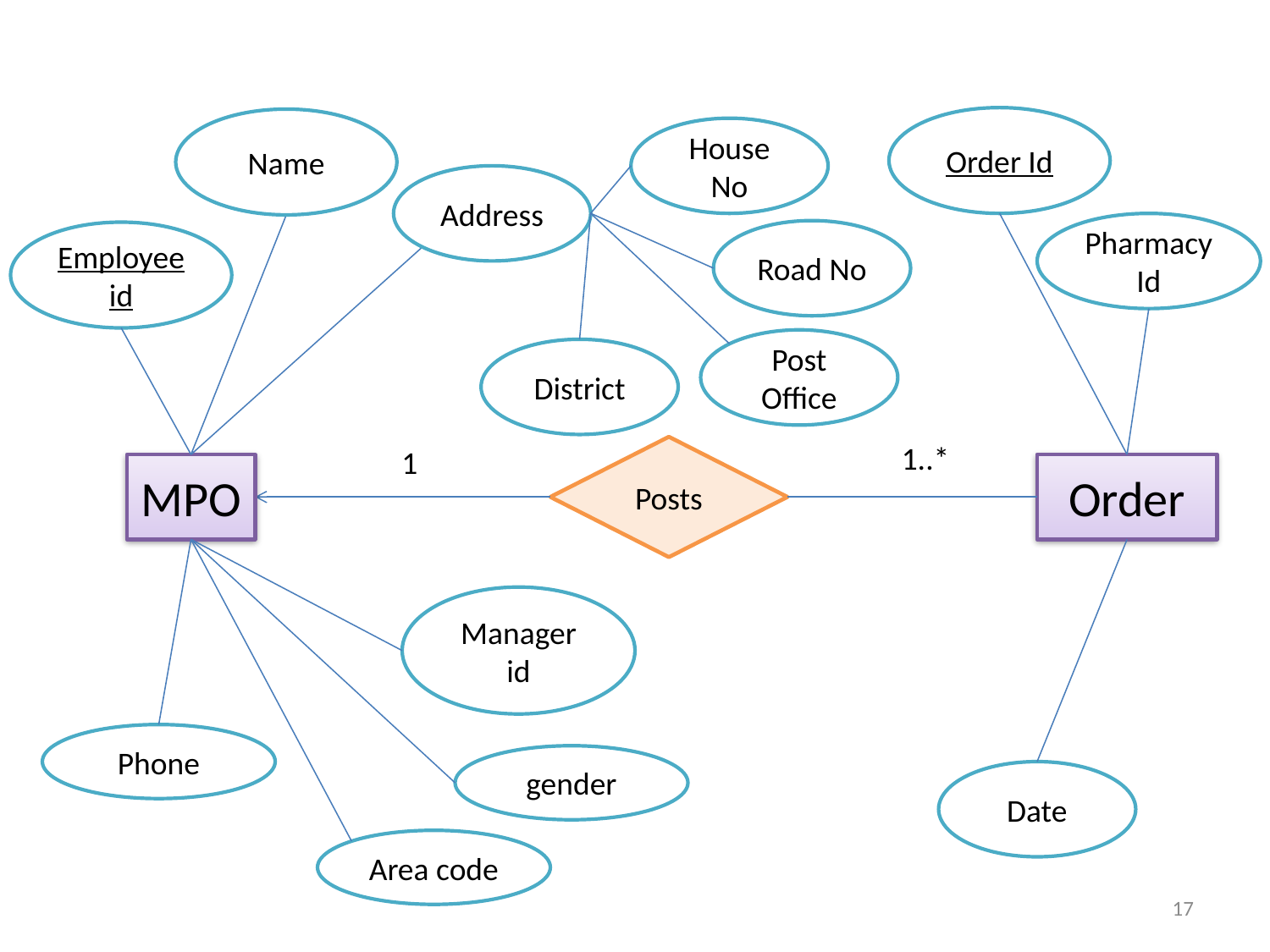

Order Id
Name
House No
Address
Pharmacy Id
Road No
Employee id
Post Office
District
1..*
1
Posts
MPO
Order
Manager id
Phone
gender
Date
Area code
17